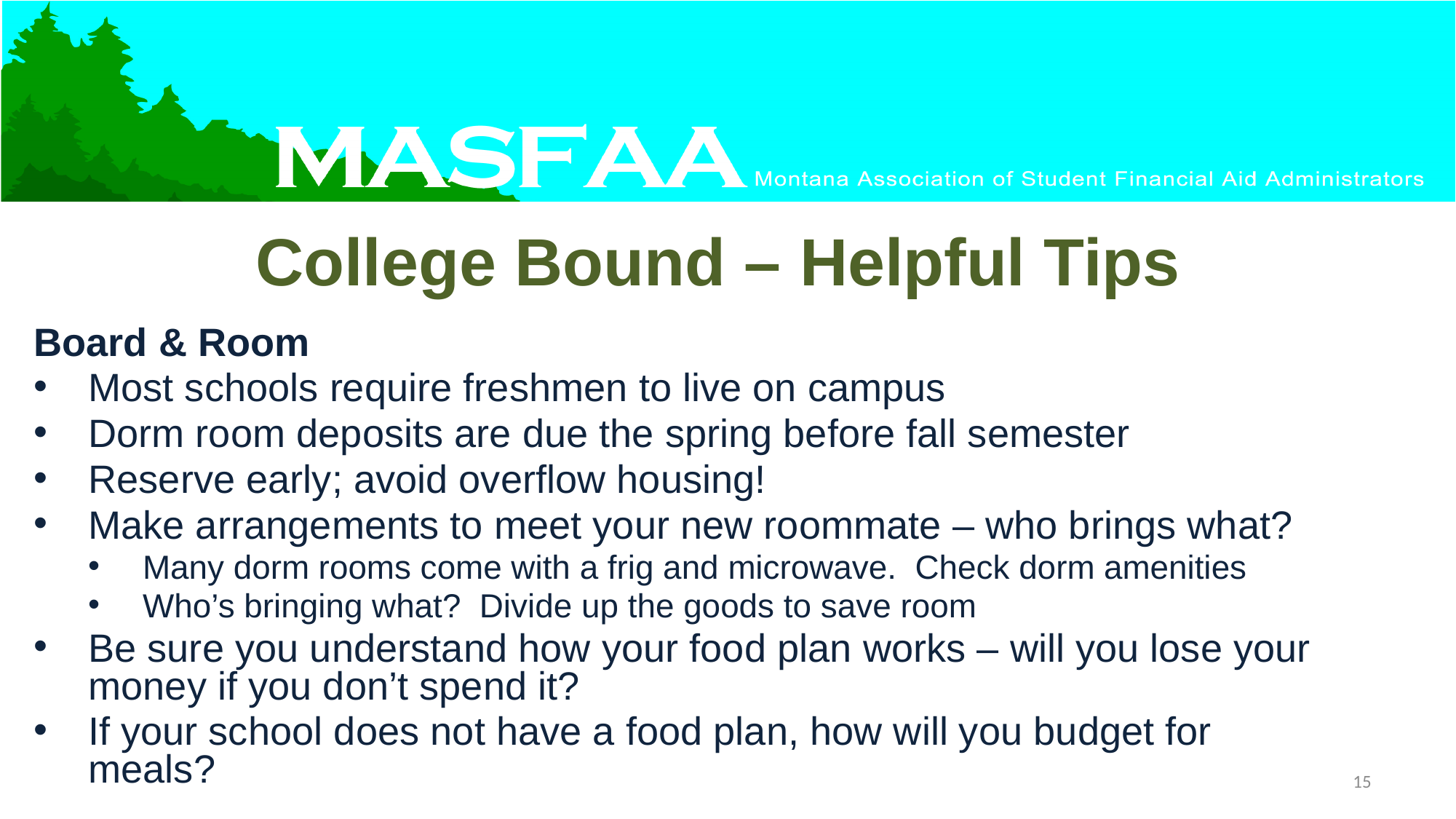

# College Bound – Helpful Tips
Board & Room
Most schools require freshmen to live on campus
Dorm room deposits are due the spring before fall semester
Reserve early; avoid overflow housing!
Make arrangements to meet your new roommate – who brings what?
Many dorm rooms come with a frig and microwave.  Check dorm amenities
Who’s bringing what?  Divide up the goods to save room
Be sure you understand how your food plan works – will you lose your money if you don’t spend it?
If your school does not have a food plan, how will you budget for meals?

15